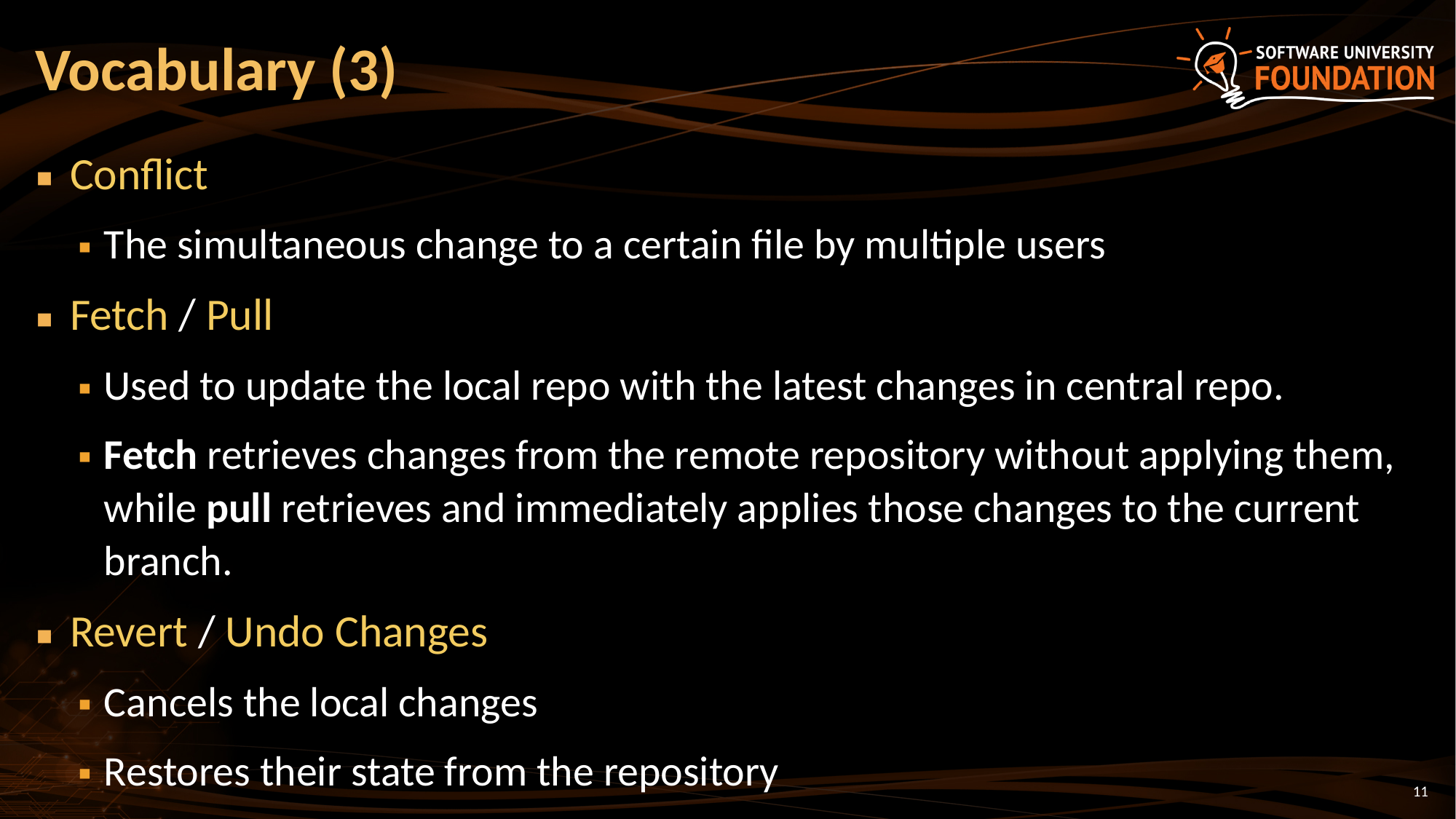

# Vocabulary (3)
Conflict
The simultaneous change to a certain file by multiple users
Fetch / Pull
Used to update the local repo with the latest changes in central repo.
Fetch retrieves changes from the remote repository without applying them, while pull retrieves and immediately applies those changes to the current branch.
Revert / Undo Changes
Cancels the local changes
Restores their state from the repository
11